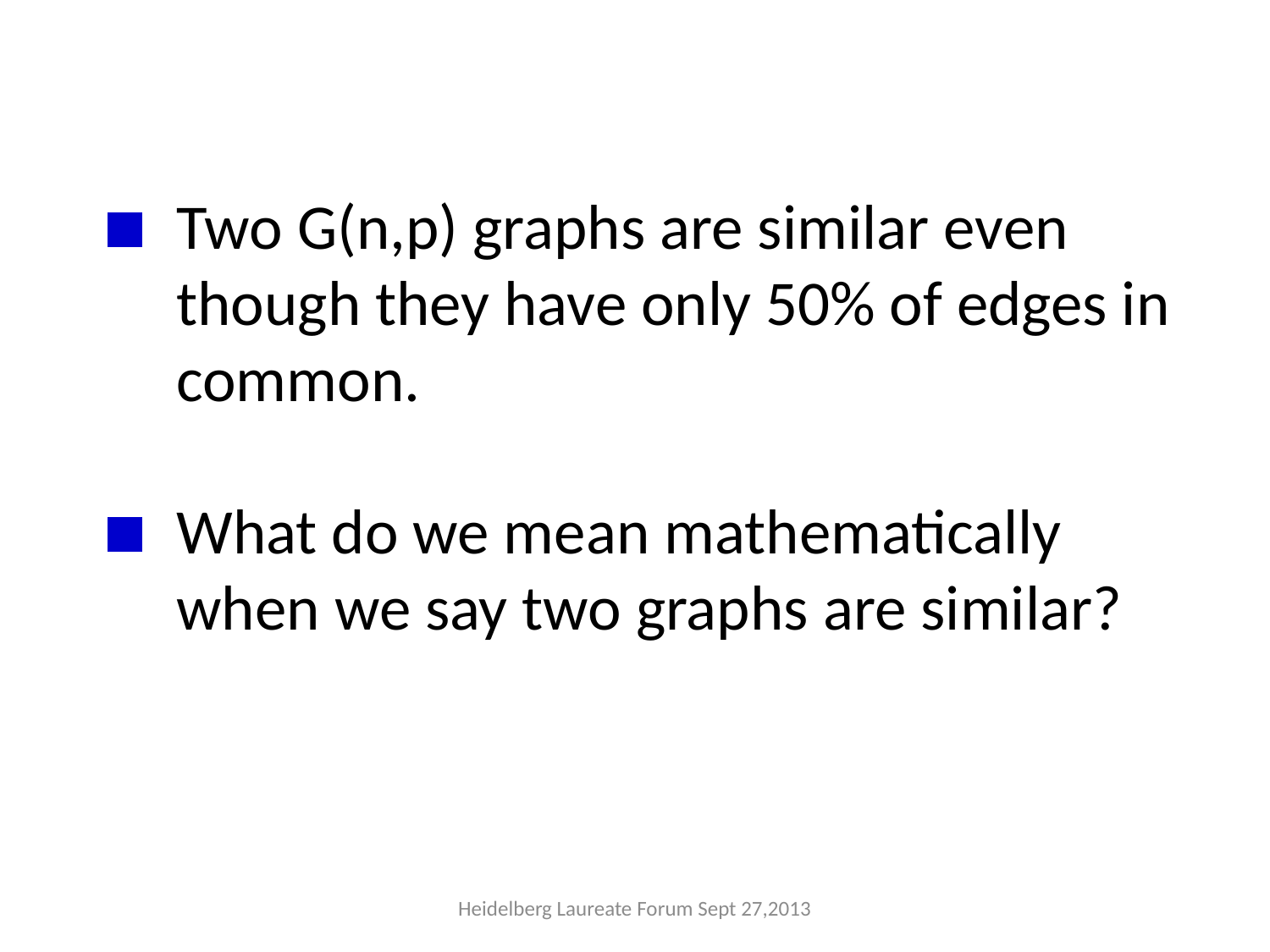

Two G(n,p) graphs are similar even though they have only 50% of edges in common.

What do we mean mathematically when we say two graphs are similar?
Heidelberg Laureate Forum Sept 27,2013